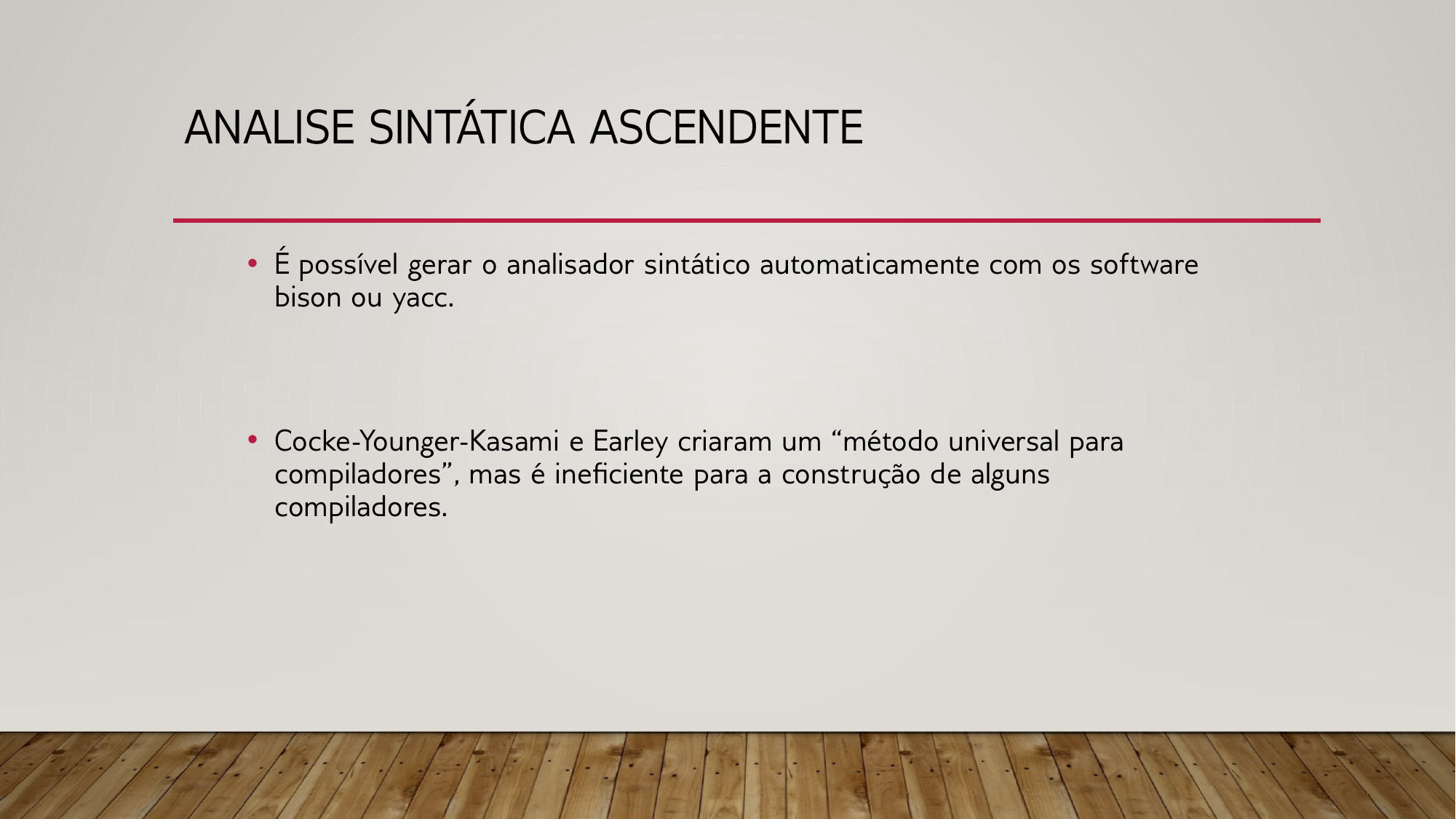

# Analise Sintática Ascendente

É possível gerar o analisador sintático automaticamente com os software bison ou yacc.

Cocke-Younger-Kasami e Earley criaram um “método universal para compiladores”, mas é ineficiente para a construção de alguns compiladores.